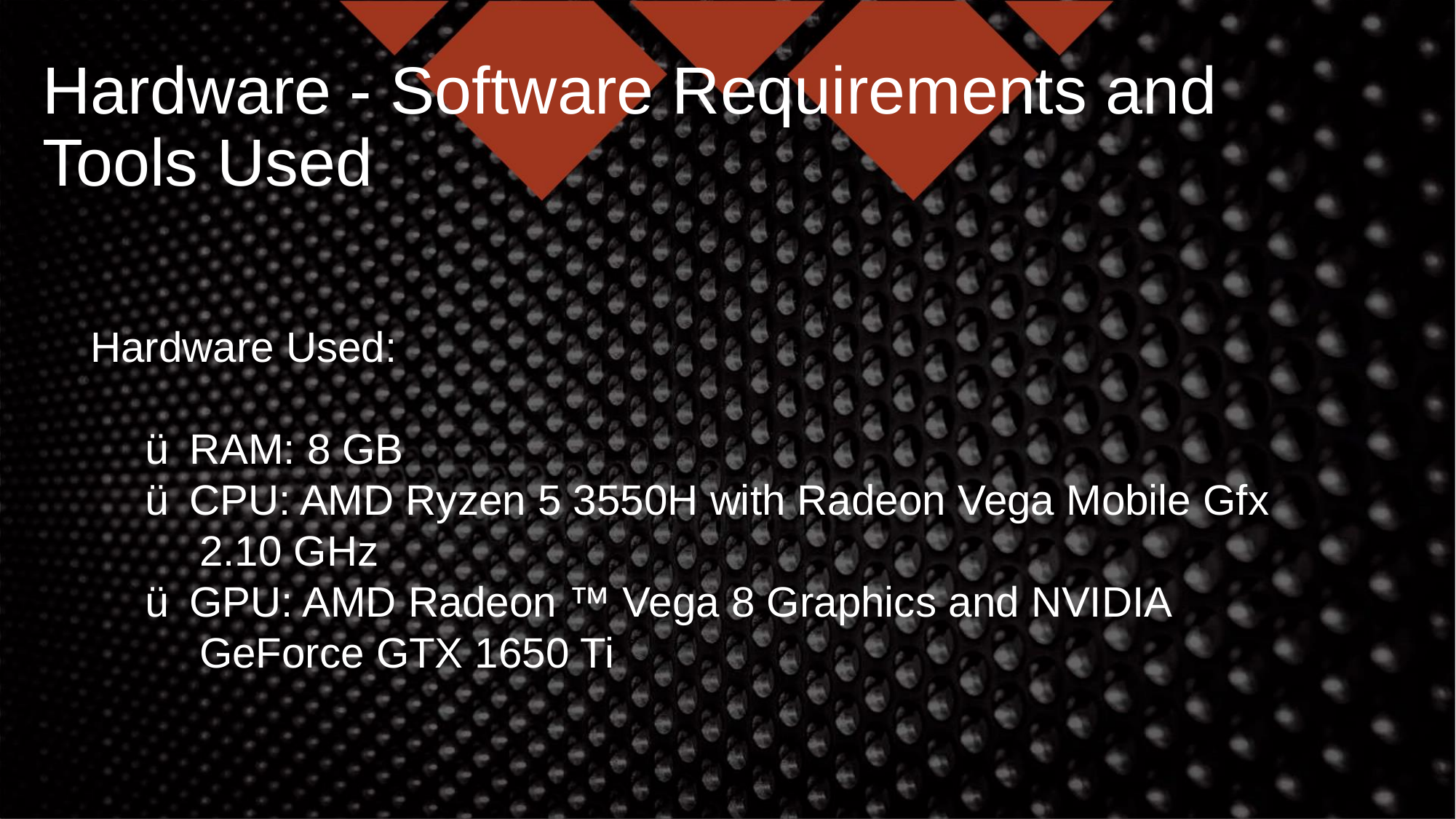

Hardware - Software Requirements and
Tools Used
Hardware Used:
ü RAM: 8 GB
ü CPU: AMD Ryzen 5 3550H with Radeon Vega Mobile Gfx
2.10 GHz
ü GPU: AMD Radeon ™ Vega 8 Graphics and NVIDIA
GeForce GTX 1650 Ti